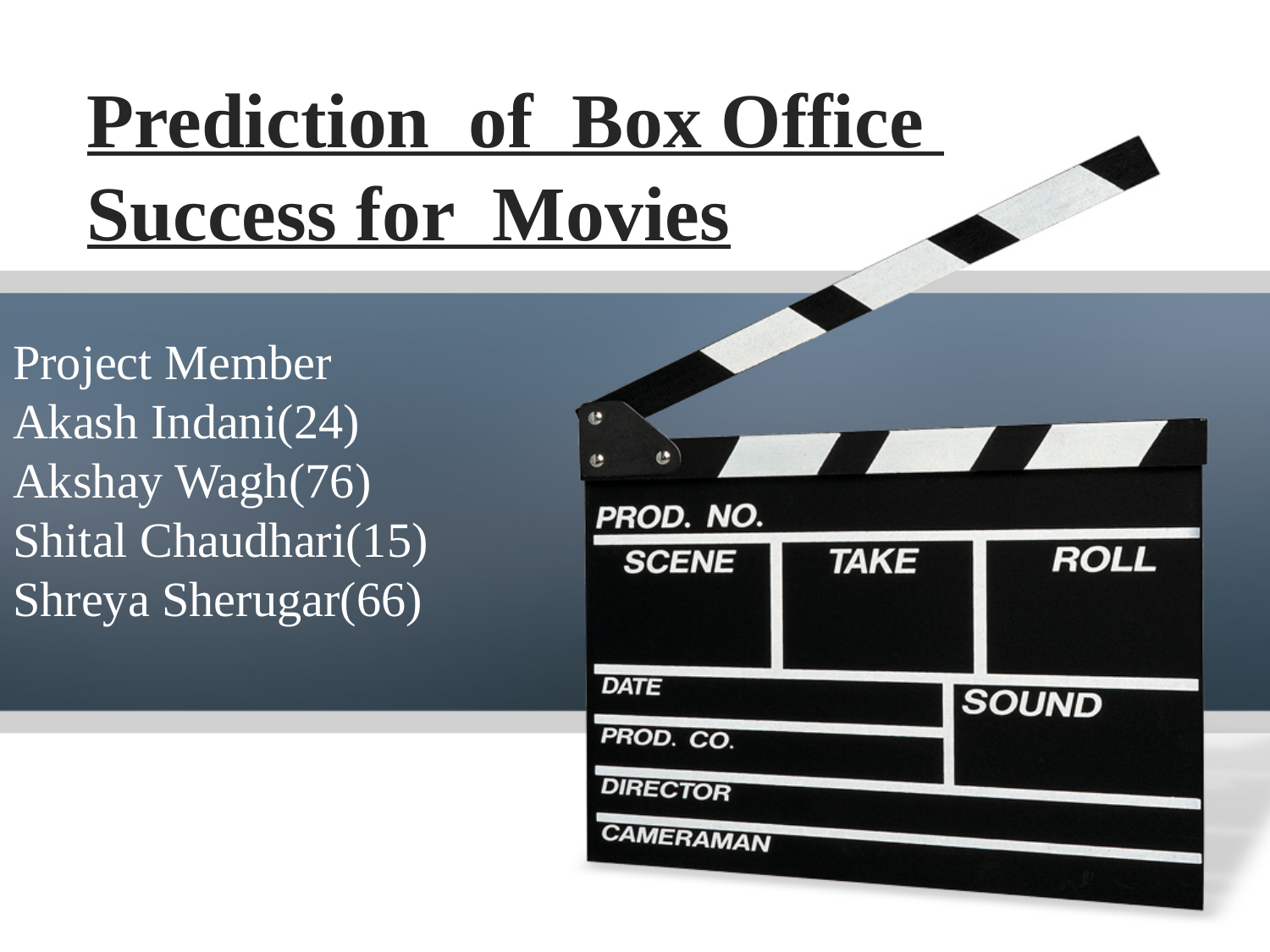

Prediction  of  Box Office  Success for  Movies
# Project Member Akash Indani(24) Akshay Wagh(76) Shital Chaudhari(15) Shreya Sherugar(66)